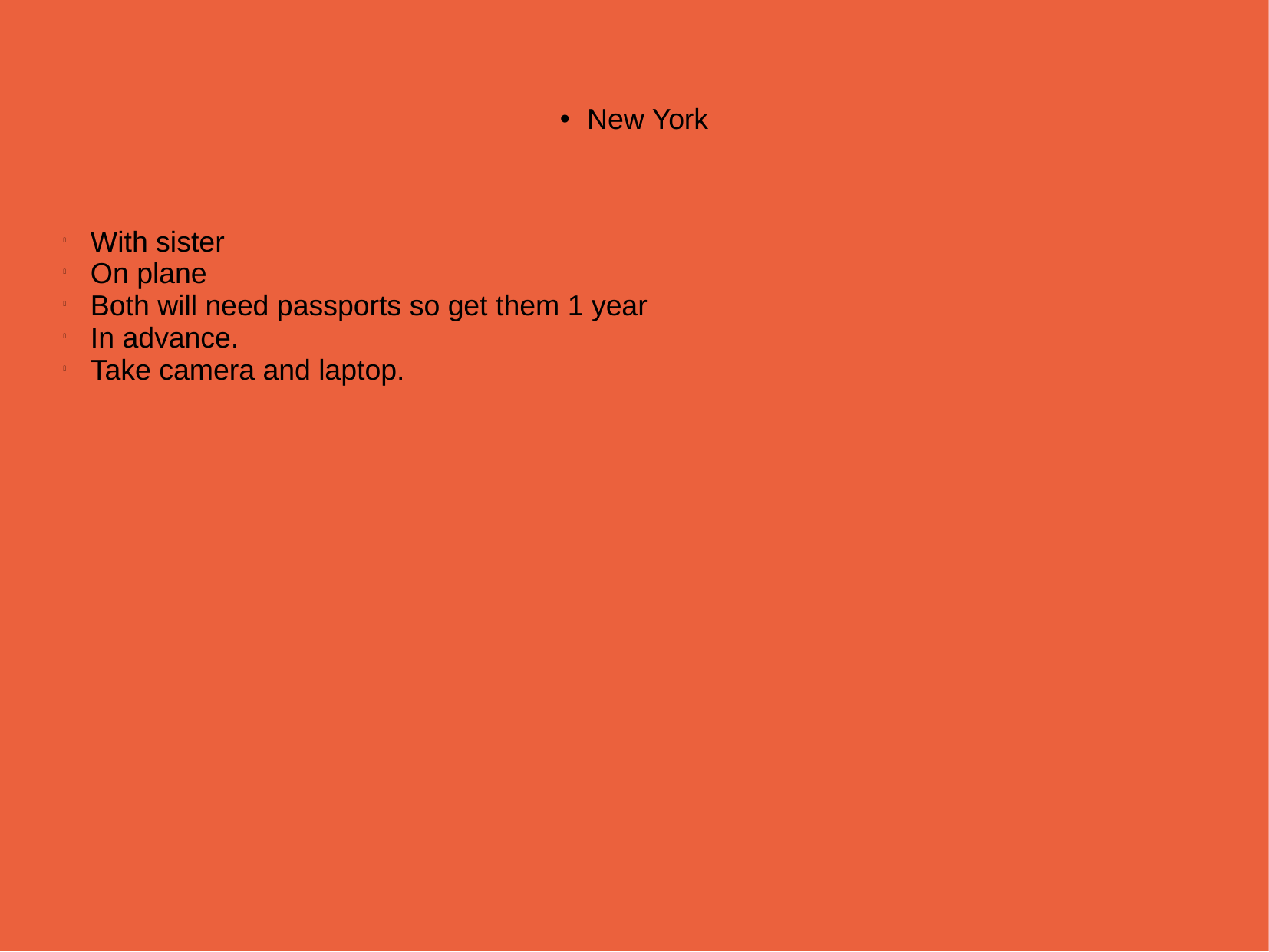

New York
With sister
On plane
Both will need passports so get them 1 year
In advance.
Take camera and laptop.